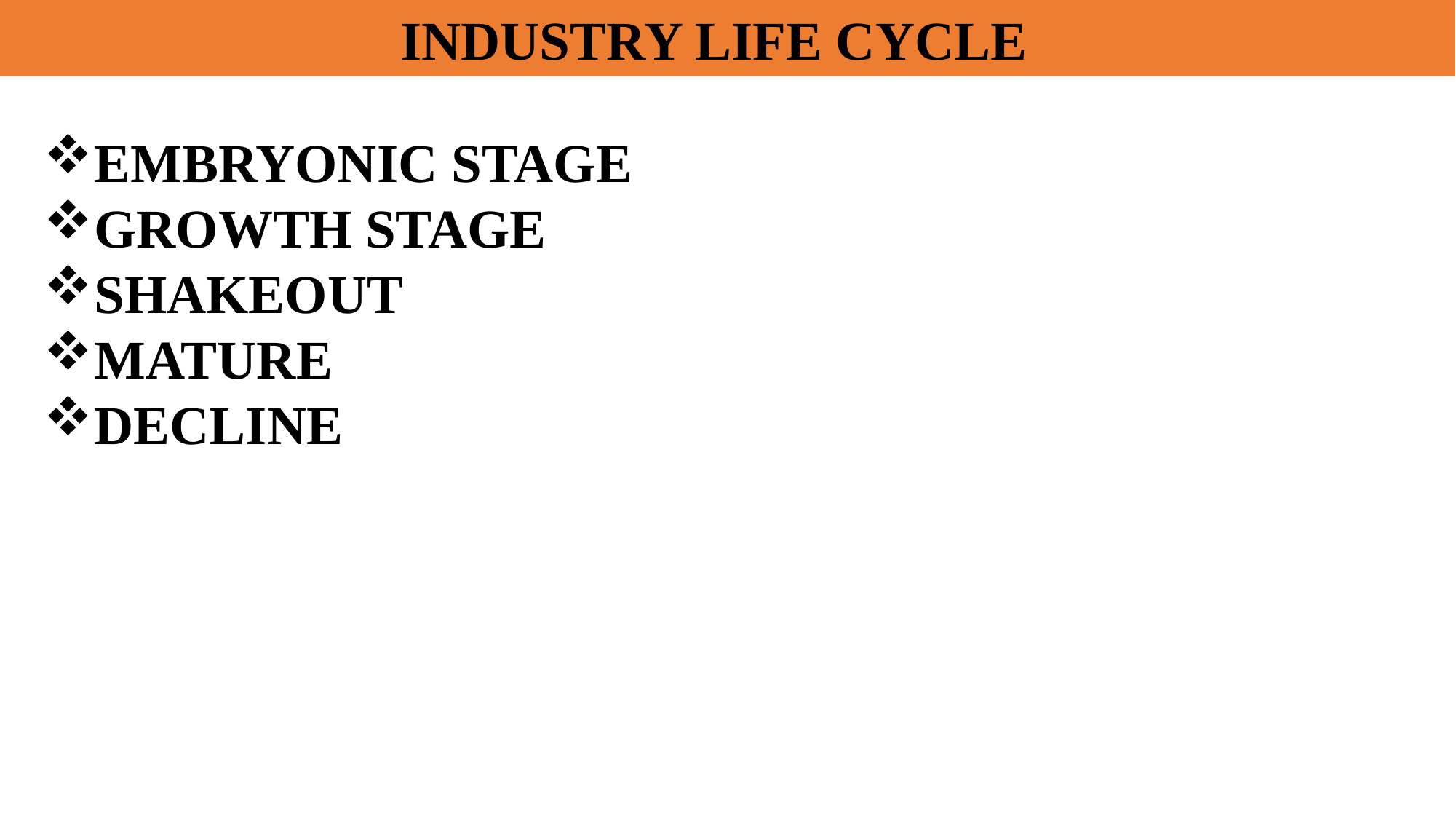

INDUSTRY LIFE CYCLE
EMBRYONIC STAGE
GROWTH STAGE
SHAKEOUT
MATURE
DECLINE